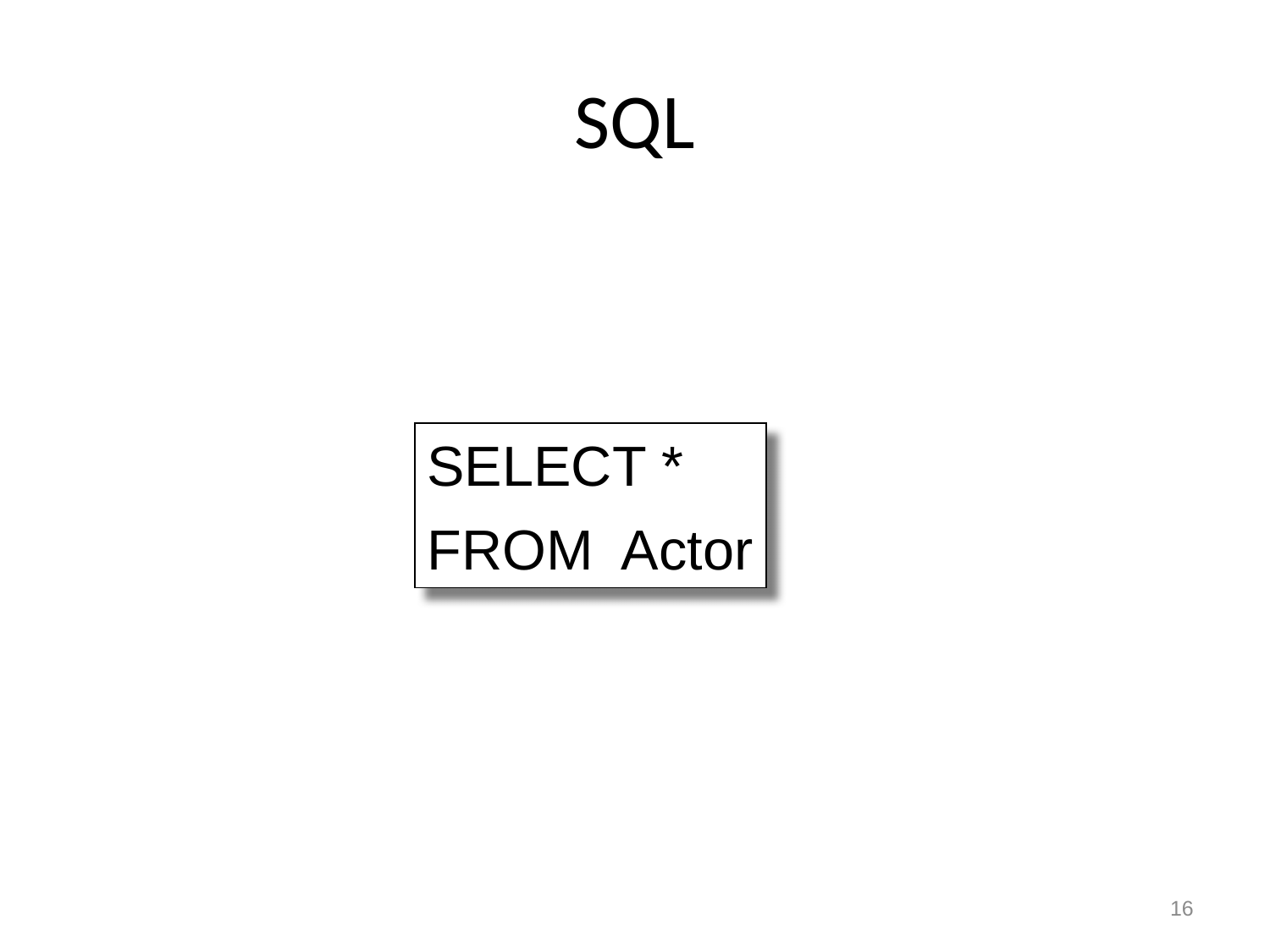

# SQL
SELECT *
FROM  Actor

16